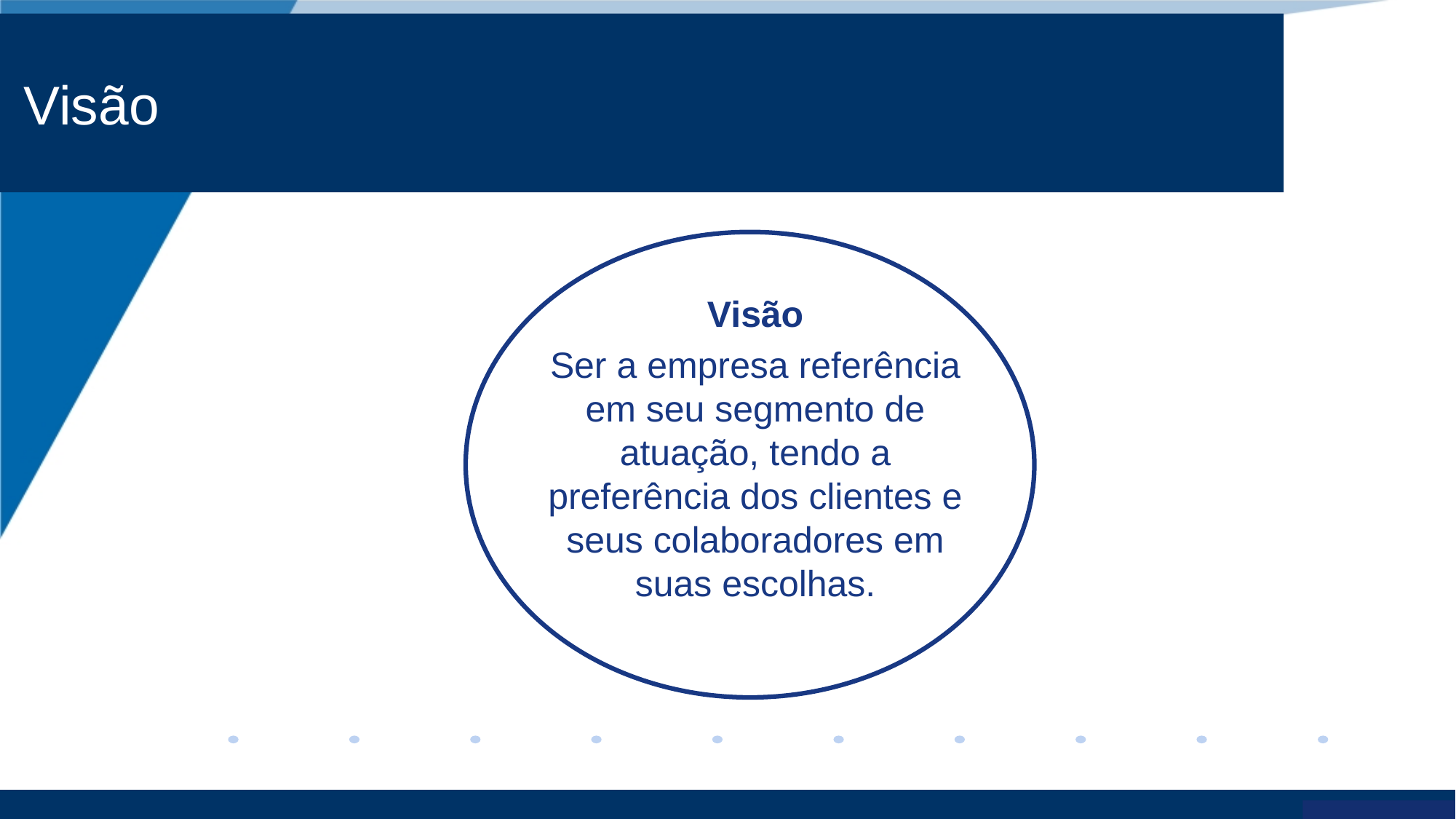

# Visão

Visão
Ser a empresa referência em seu segmento de atuação, tendo a preferência dos clientes e seus colaboradores em suas escolhas.